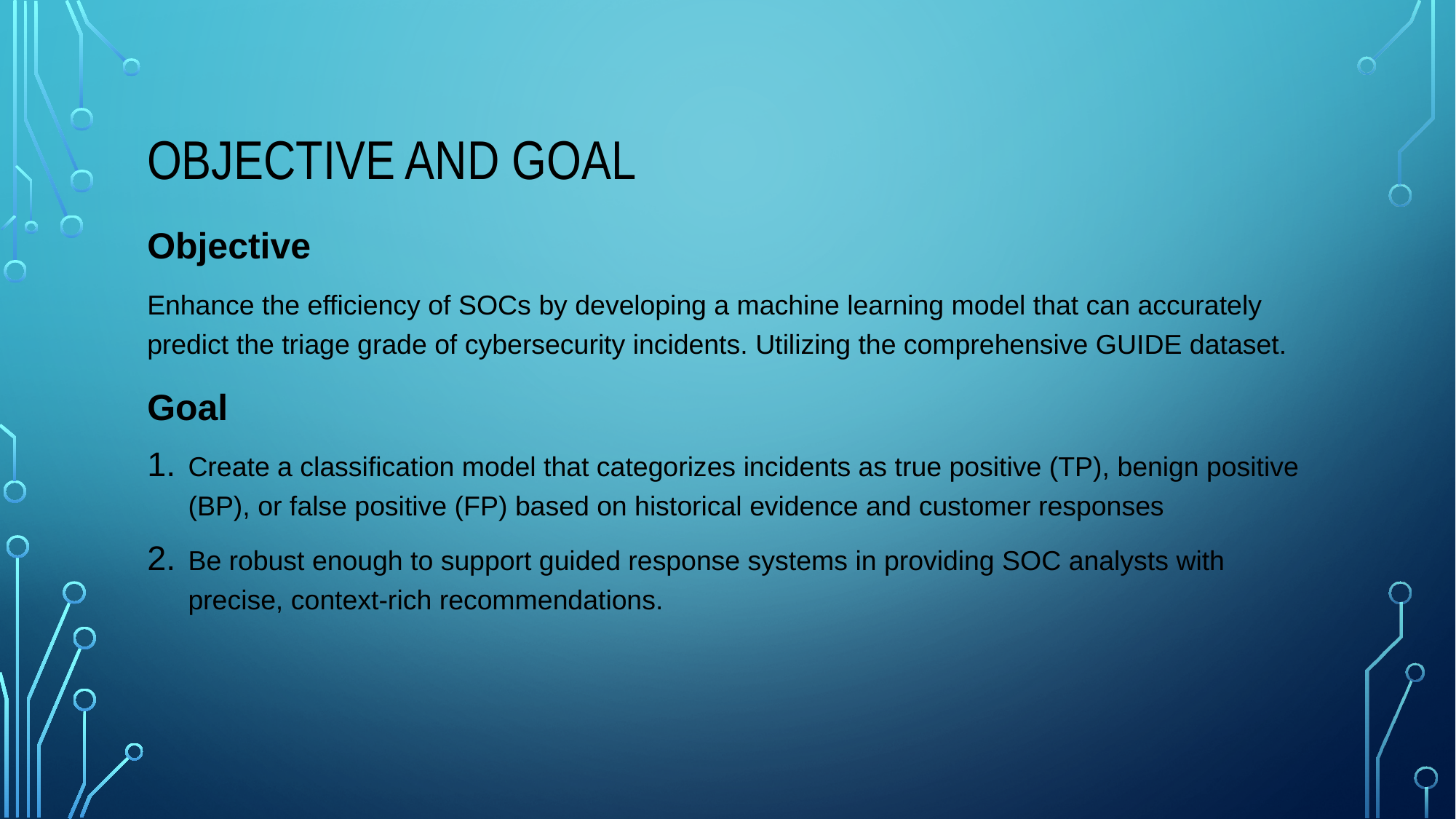

# Objective and Goal
Objective
Enhance the efficiency of SOCs by developing a machine learning model that can accurately predict the triage grade of cybersecurity incidents. Utilizing the comprehensive GUIDE dataset.
Goal
Create a classification model that categorizes incidents as true positive (TP), benign positive (BP), or false positive (FP) based on historical evidence and customer responses
Be robust enough to support guided response systems in providing SOC analysts with precise, context-rich recommendations.